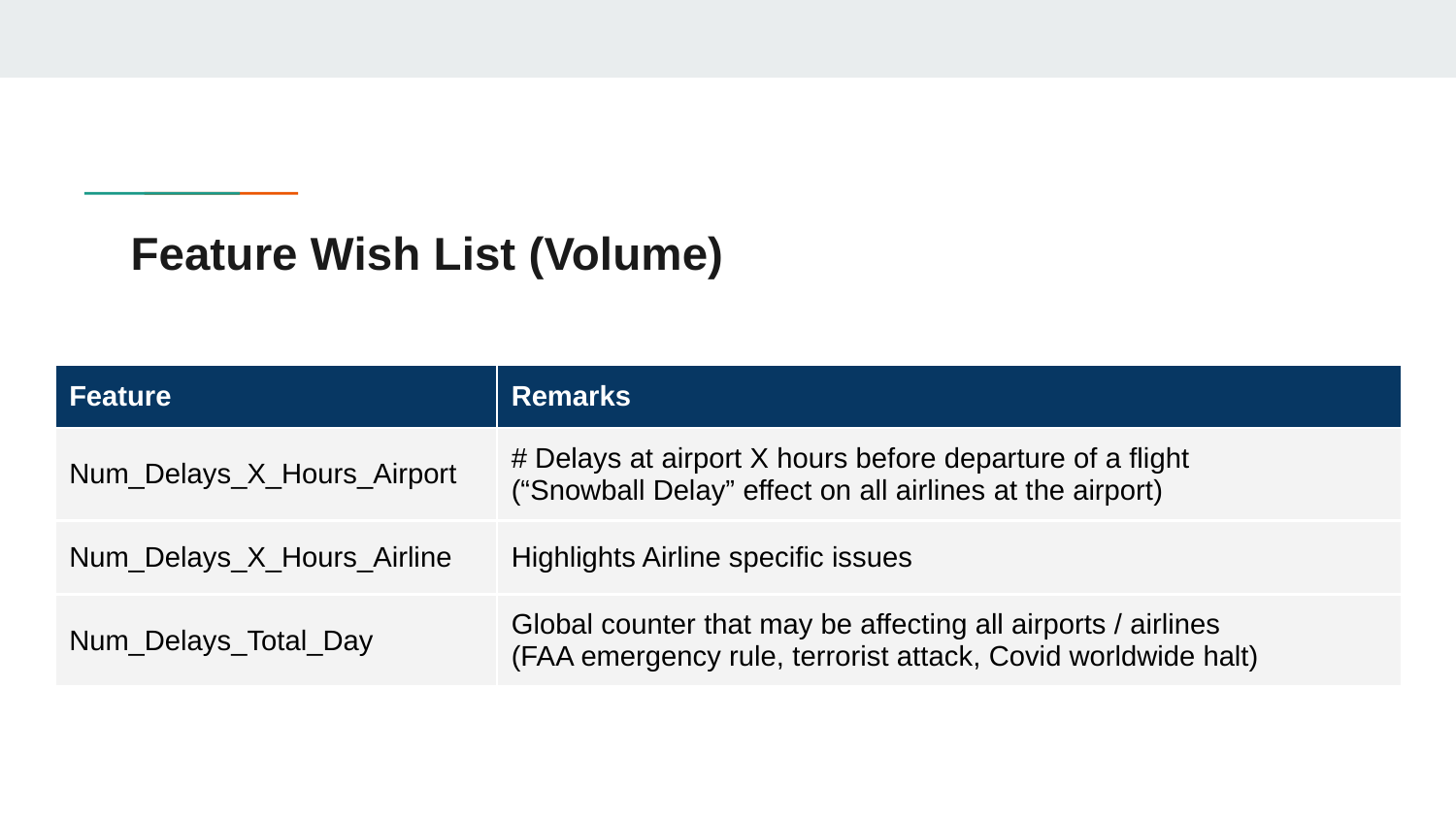

# Feature Wish List (Volume)
| Feature | Remarks |
| --- | --- |
| Num\_Delays\_X\_Hours\_Airport | # Delays at airport X hours before departure of a flight (“Snowball Delay” effect on all airlines at the airport) |
| Num\_Delays\_X\_Hours\_Airline | Highlights Airline specific issues |
| Num\_Delays\_Total\_Day | Global counter that may be affecting all airports / airlines (FAA emergency rule, terrorist attack, Covid worldwide halt) |